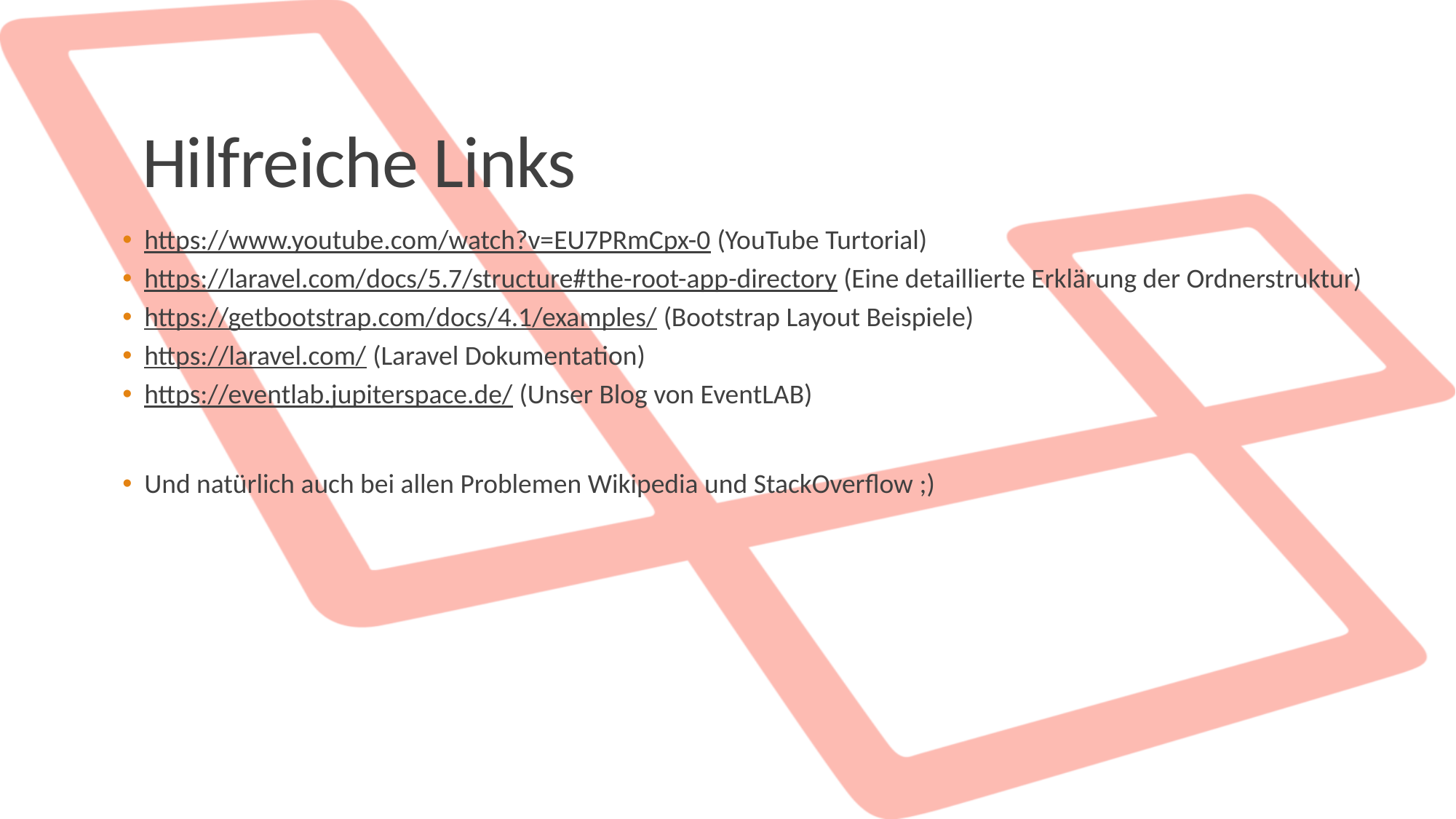

# Hilfreiche Links
https://www.youtube.com/watch?v=EU7PRmCpx-0 (YouTube Turtorial)
https://laravel.com/docs/5.7/structure#the-root-app-directory (Eine detaillierte Erklärung der Ordnerstruktur)
https://getbootstrap.com/docs/4.1/examples/ (Bootstrap Layout Beispiele)
https://laravel.com/ (Laravel Dokumentation)
https://eventlab.jupiterspace.de/ (Unser Blog von EventLAB)

Und natürlich auch bei allen Problemen Wikipedia und StackOverflow ;)